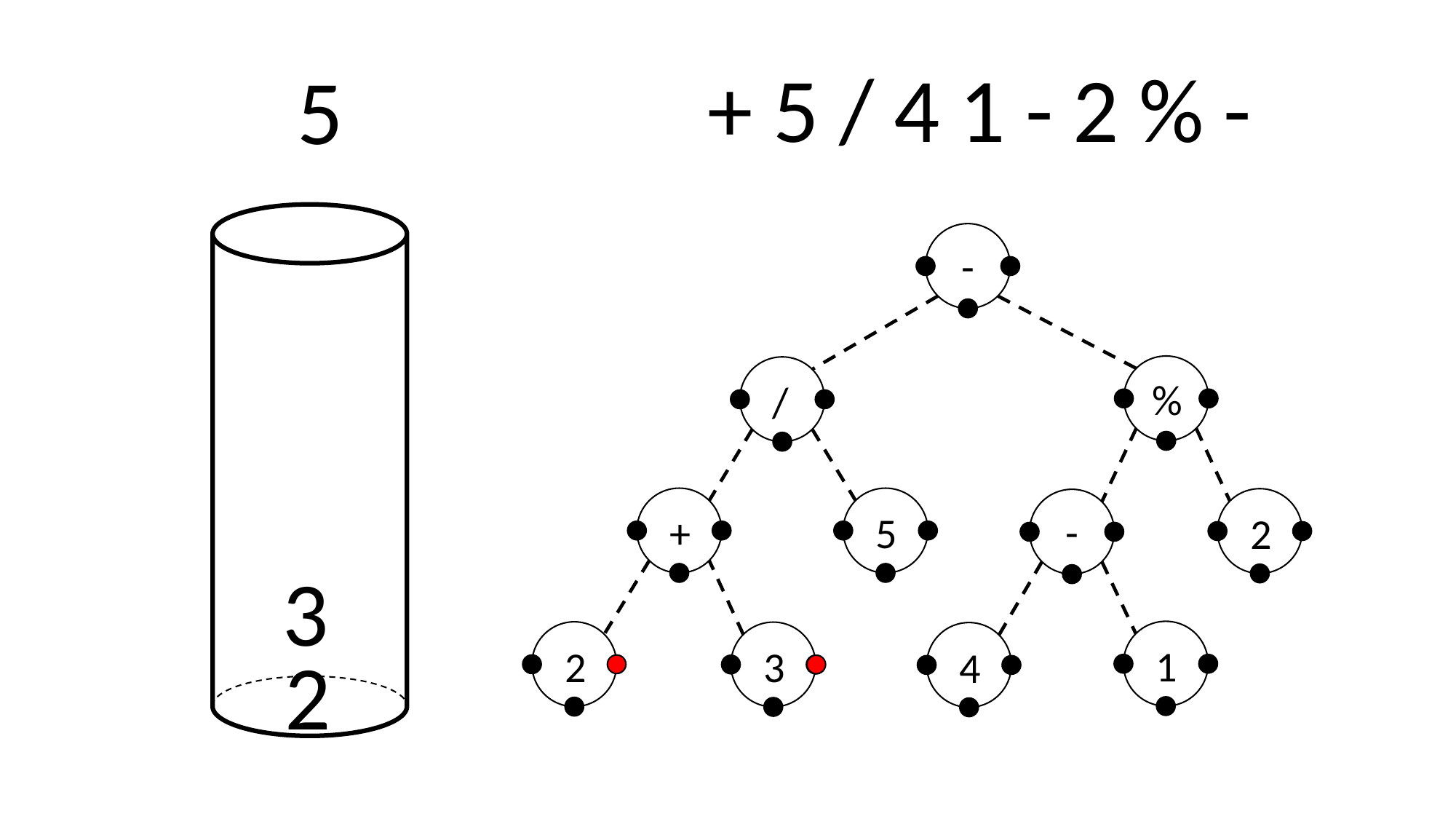

+
5
/
4
1
-
2
%
-
5

-

%

/

+

5

2

-

3

1

4

2
2
3